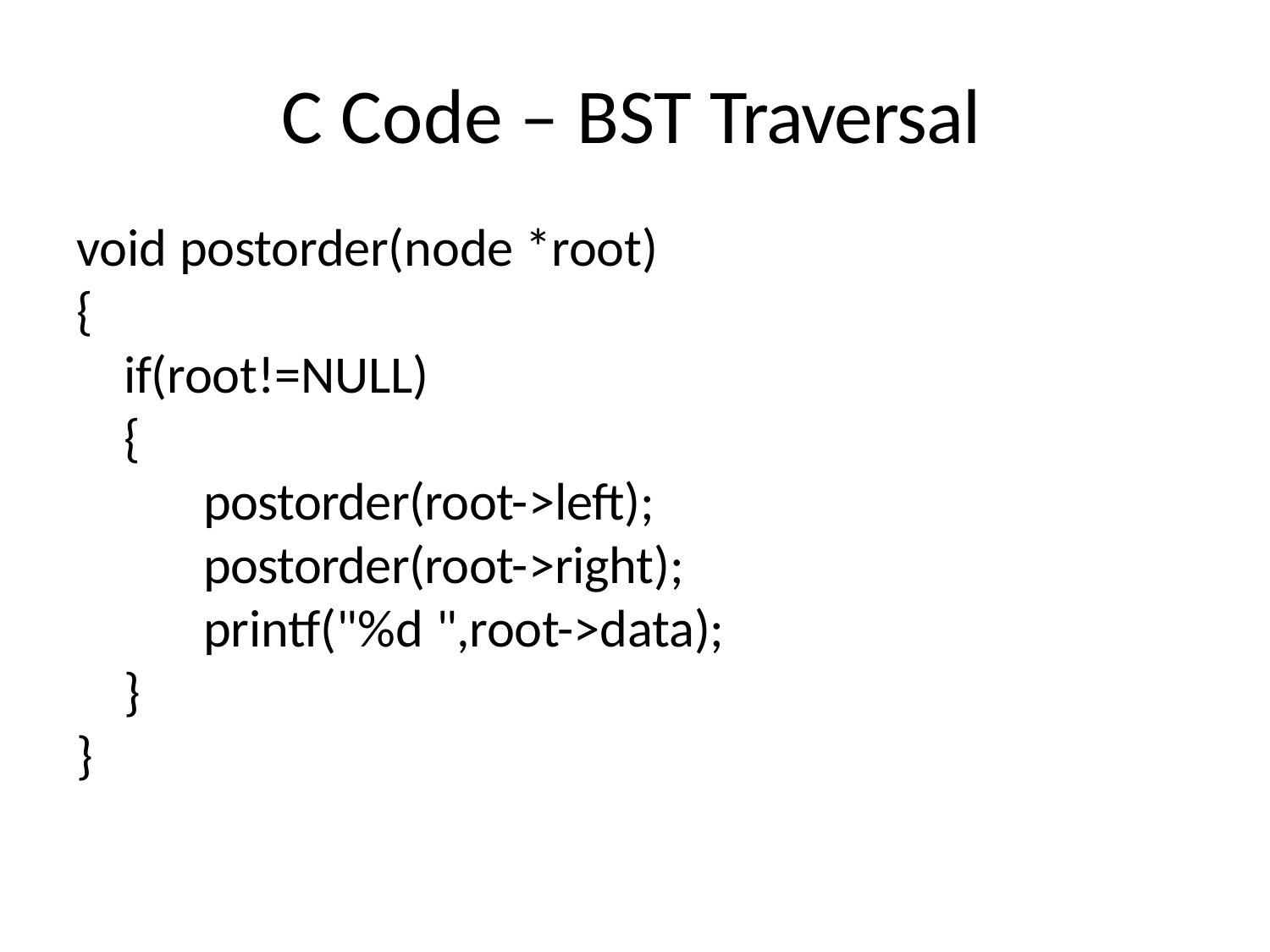

# C Code – BST Traversal
void postorder(node *root)
{
if(root!=NULL)
{
postorder(root->left); postorder(root->right); printf("%d ",root->data);
}
}